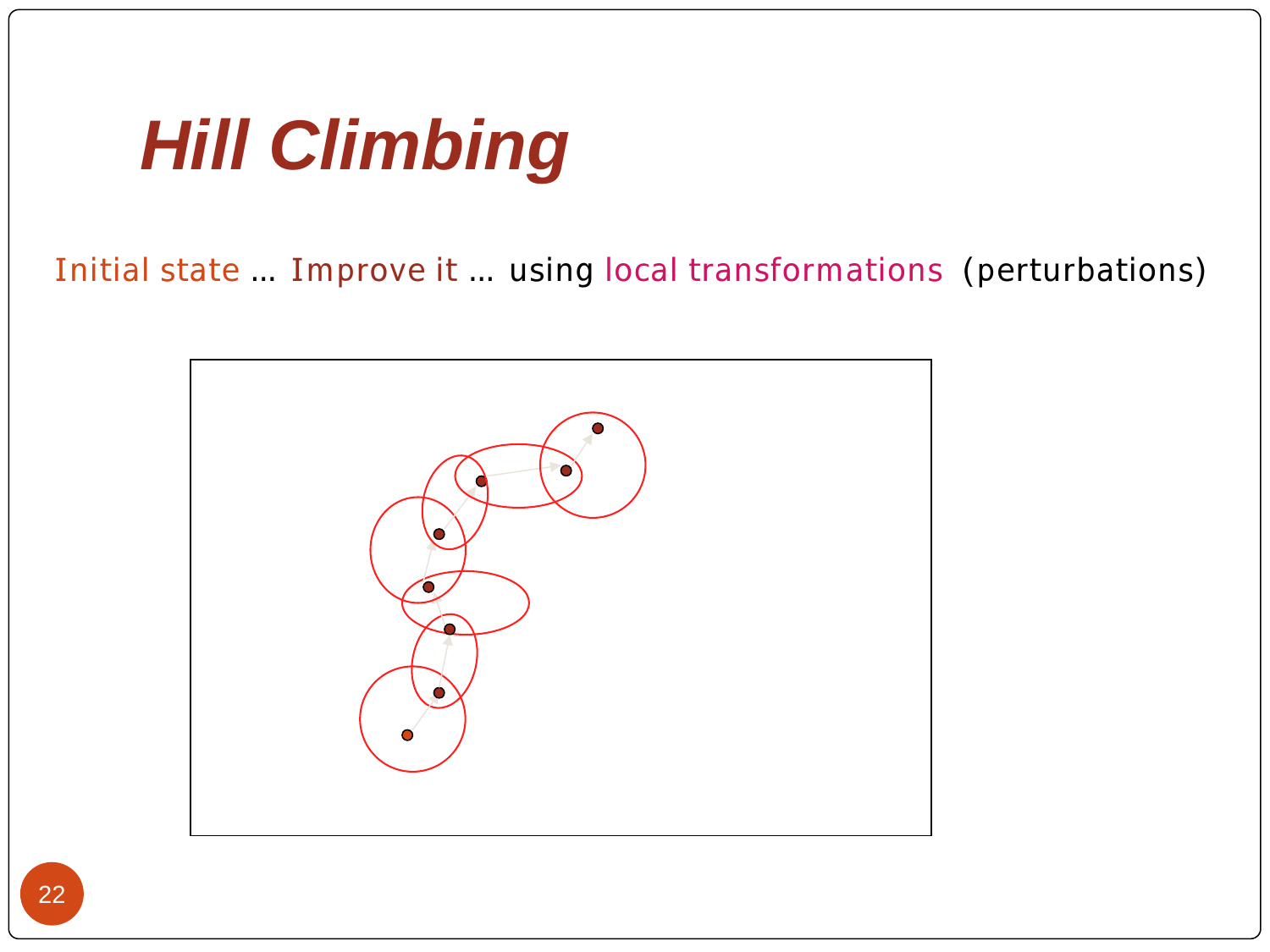

# Hill Climbing
Initial state … Improve it … using local transformations  (perturbations)

22